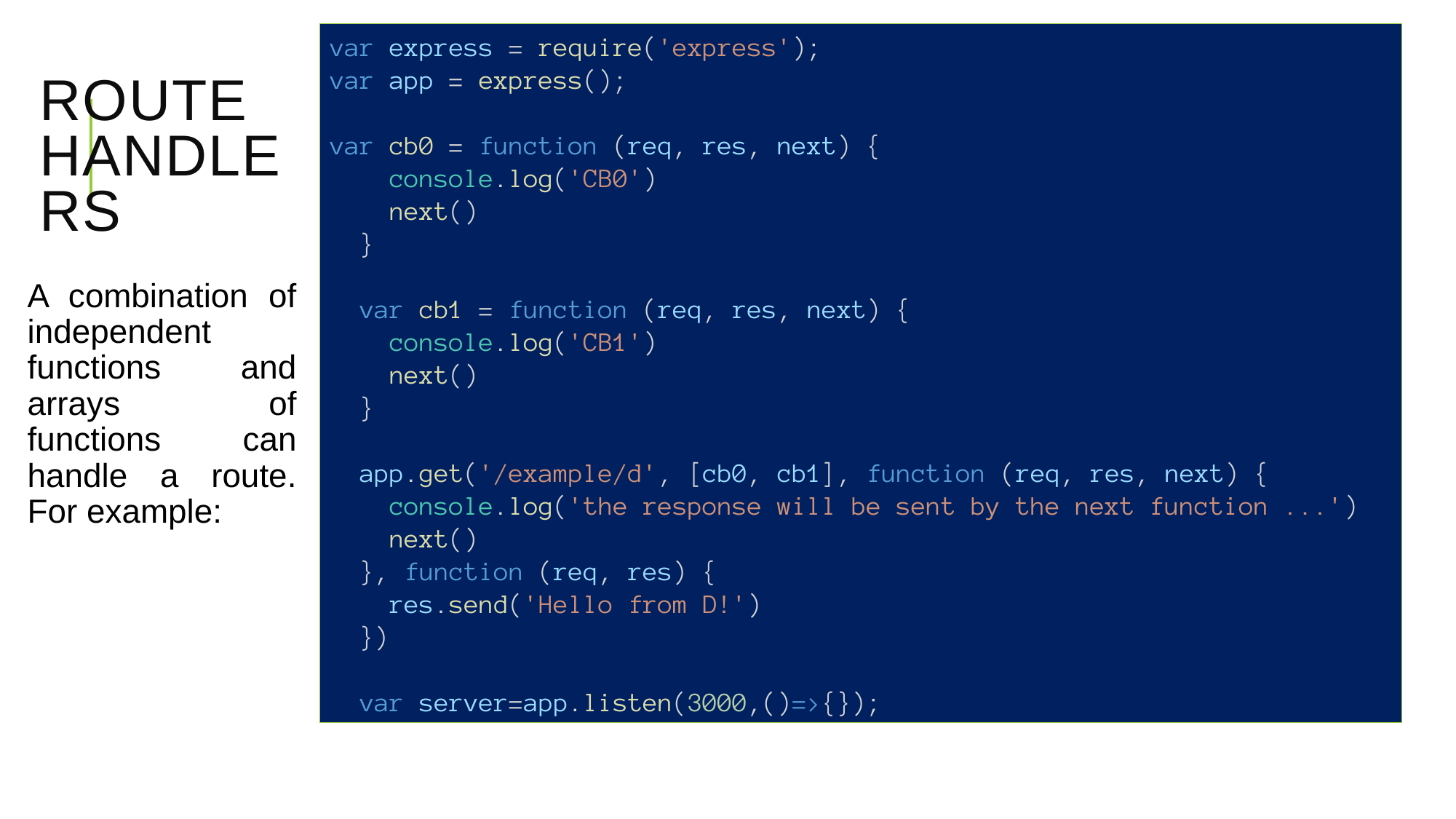

var express = require('express');
var app = express();
var cb0 = function (req, res, next) {
    console.log('CB0')
    next()
  }

  var cb1 = function (req, res, next) {
    console.log('CB1')
    next()
  }

  app.get('/example/d', [cb0, cb1], function (req, res, next) {
    console.log('the response will be sent by the next function ...')
    next()
  }, function (req, res) {
    res.send('Hello from D!')
  })
  var server=app.listen(3000,()=>{});
# Route handlers
A combination of independent functions and arrays of functions can handle a route. For example: